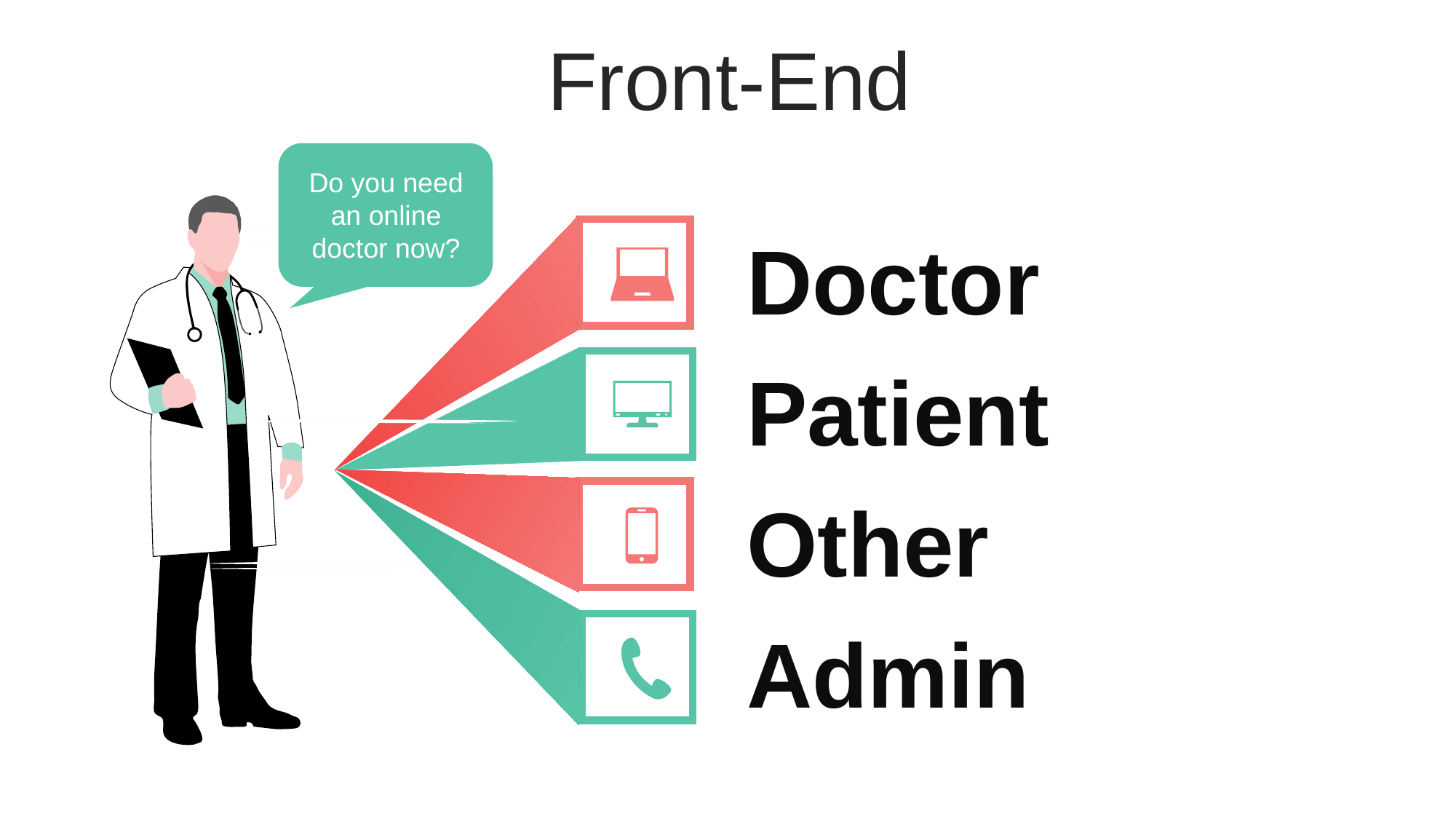

Front-End

Do you need an online doctor now?

Doctor

Patient

Other

Admin